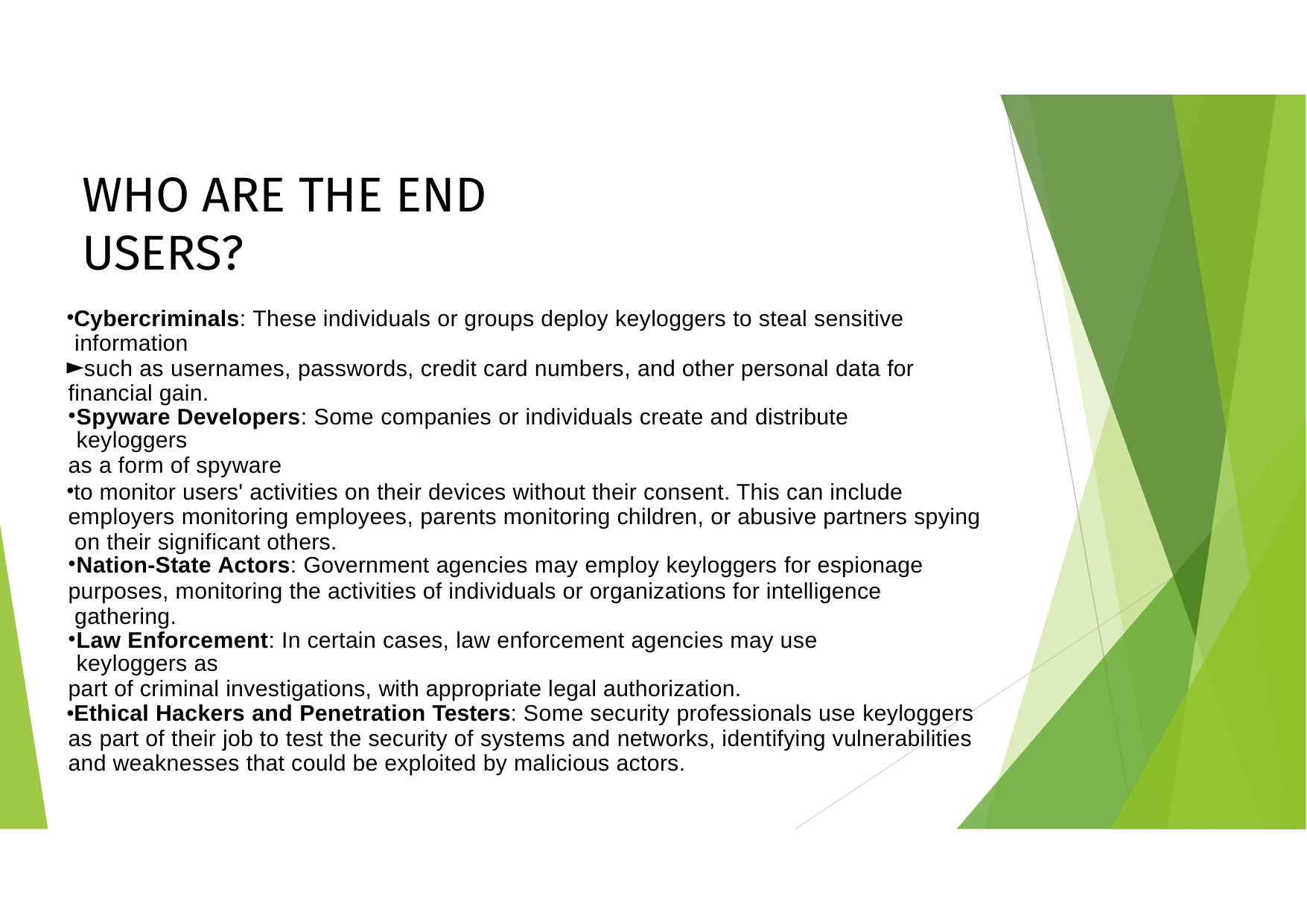

# WHO ARE THE END USERS?
Cybercriminals: These individuals or groups deploy keyloggers to steal sensitive  information
such as usernames, passwords, credit card numbers, and other personal data for  financial gain.
Spyware Developers: Some companies or individuals create and distribute keyloggers
as a form of spyware
to monitor users' activities on their devices without their consent. This can include  employers monitoring employees, parents monitoring children, or abusive partners spying  on their significant others.
Nation-State Actors: Government agencies may employ keyloggers for espionage
purposes, monitoring the activities of individuals or organizations for intelligence  gathering.
Law Enforcement: In certain cases, law enforcement agencies may use keyloggers as
part of criminal investigations, with appropriate legal authorization.
Ethical Hackers and Penetration Testers: Some security professionals use keyloggers  as part of their job to test the security of systems and networks, identifying vulnerabilities  and weaknesses that could be exploited by malicious actors.